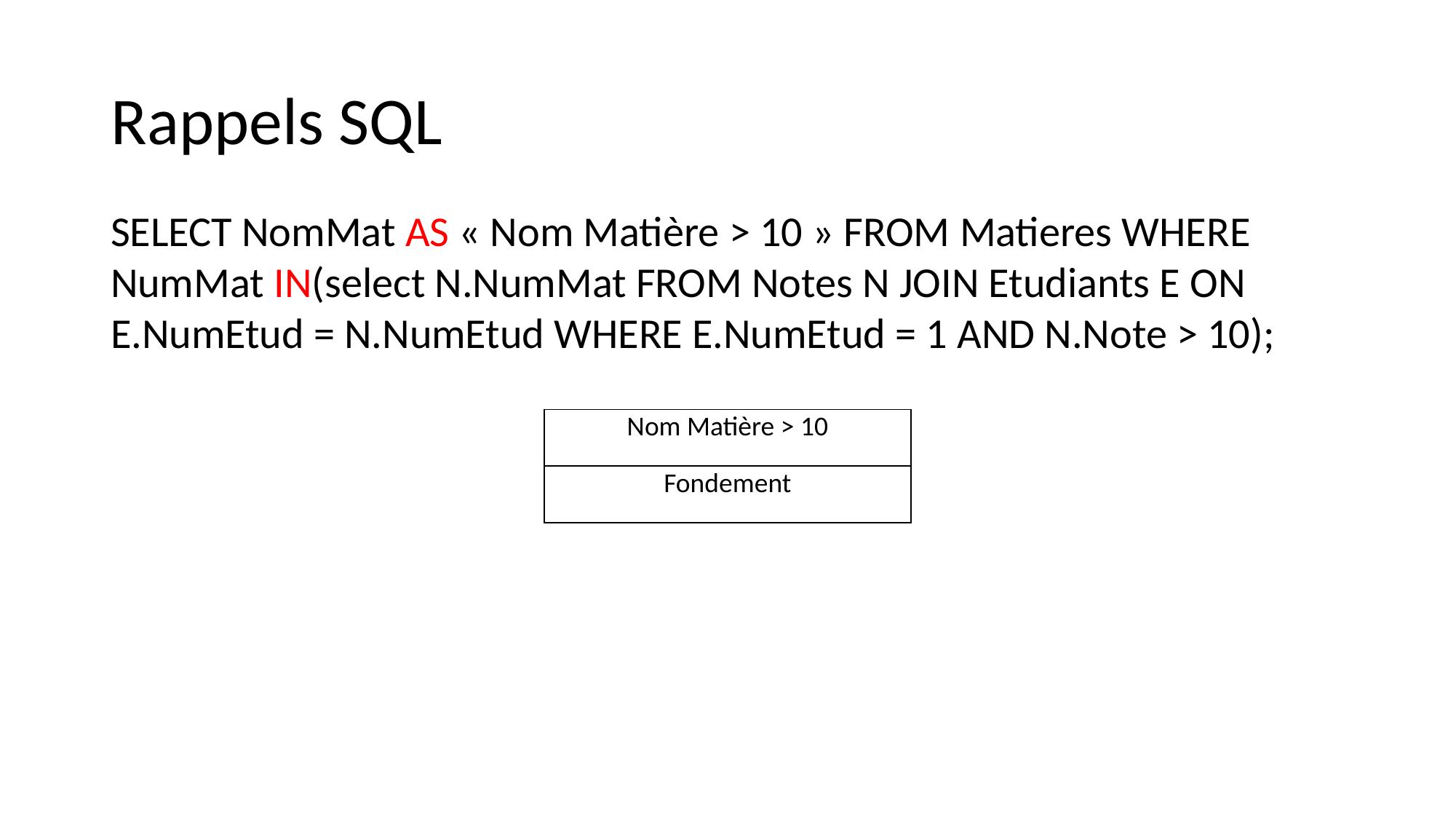

# Rappels SQL
SELECT NomMat AS « Nom Matière > 10 » FROM Matieres WHERE NumMat IN(select N.NumMat FROM Notes N JOIN Etudiants E ON E.NumEtud = N.NumEtud WHERE E.NumEtud = 1 AND N.Note > 10);
| Nom Matière > 10 |
| --- |
| Fondement |